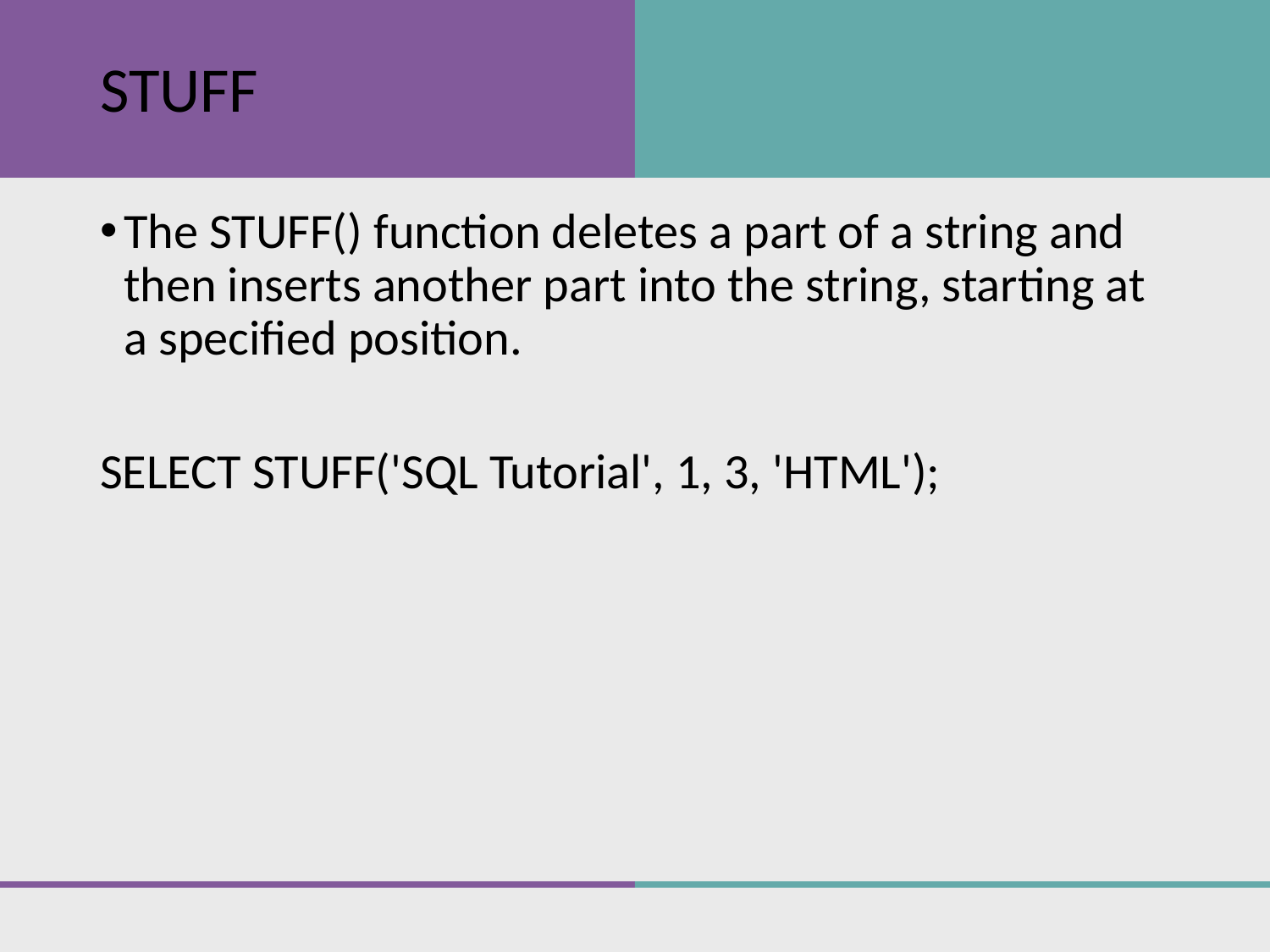

# STUFF
The STUFF() function deletes a part of a string and then inserts another part into the string, starting at a specified position.

SELECT STUFF('SQL Tutorial', 1, 3, 'HTML');